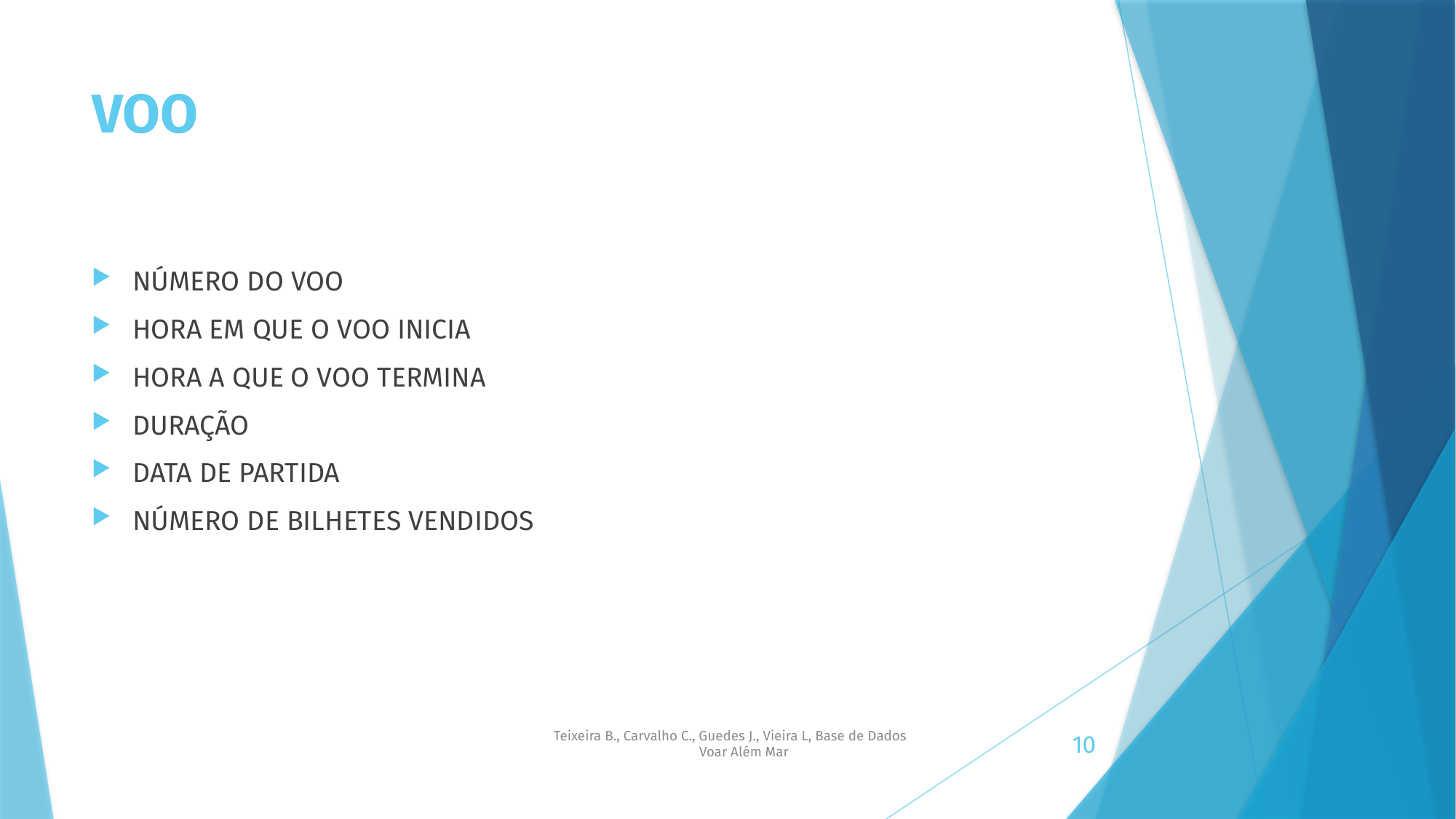

# VOO
NÚMERO DO VOO
HORA EM QUE O VOO INICIA
HORA A QUE O VOO TERMINA
DURAÇÃO
DATA DE PARTIDA
NÚMERO DE BILHETES VENDIDOS
              Teixeira B., Carvalho C., Guedes J., Vieira L, Base de Dados
                                                      Voar Além Mar
10